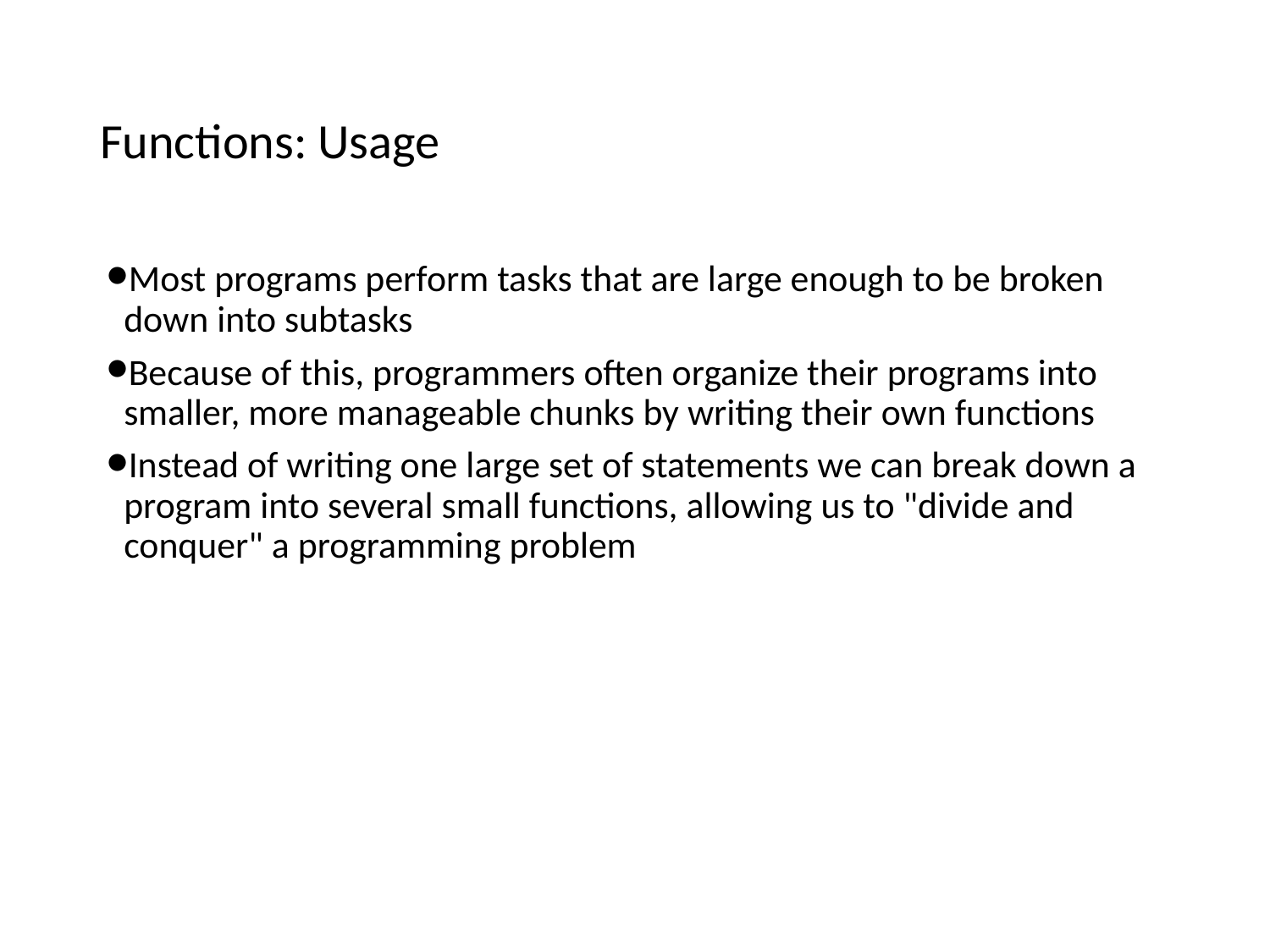

# Functions: Usage
Most programs perform tasks that are large enough to be broken down into subtasks
Because of this, programmers often organize their programs into smaller, more manageable chunks by writing their own functions
Instead of writing one large set of statements we can break down a program into several small functions, allowing us to "divide and conquer" a programming problem